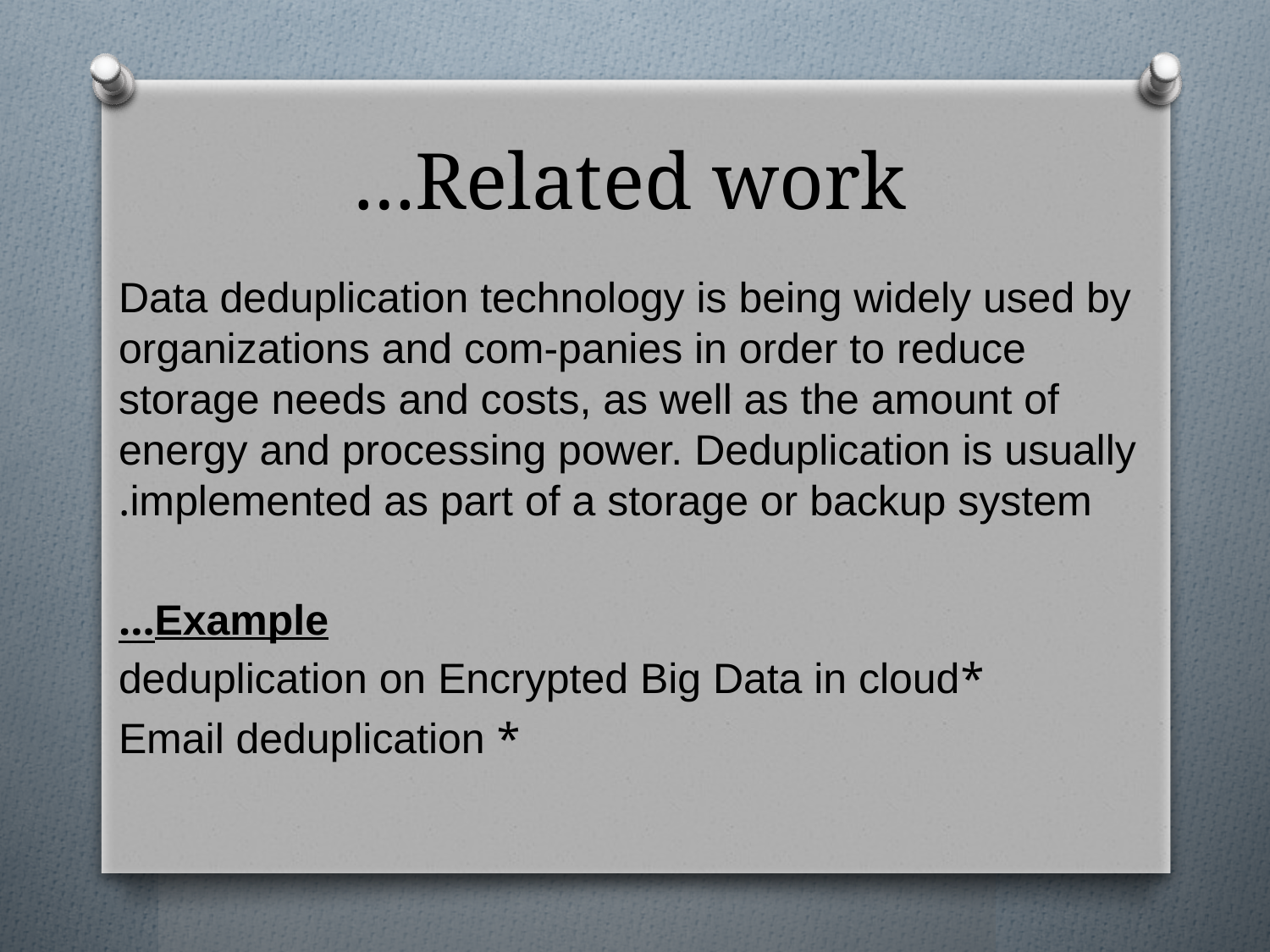

# Related work…
Data deduplication technology is being widely used by organizations and com-panies in order to reduce storage needs and costs, as well as the amount of energy and processing power. Deduplication is usually implemented as part of a storage or backup system.

Example…
*deduplication on Encrypted Big Data in cloud
* Email deduplication